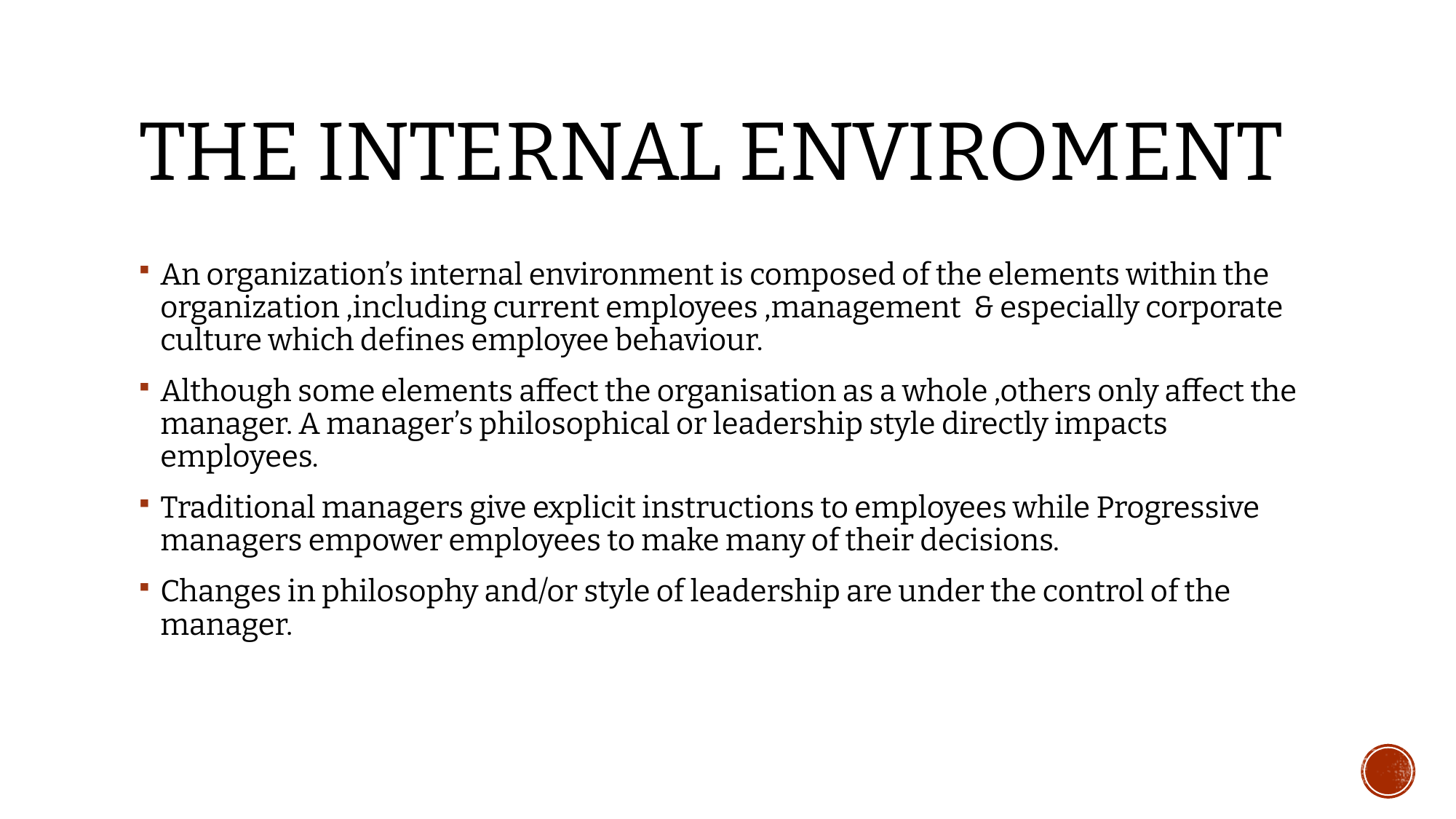

# THE INTERNAL ENVIROMENT
An organization’s internal environment is composed of the elements within the organization ,including current employees ,management  & especially corporate culture which defines employee behaviour.
Although some elements affect the organisation as a whole ,others only affect the   manager. A manager’s philosophical or leadership style directly impacts employees.
Traditional managers give explicit instructions to employees while Progressive managers empower employees to make many of their decisions.
Changes in philosophy and/or style of leadership are under the control of the manager.